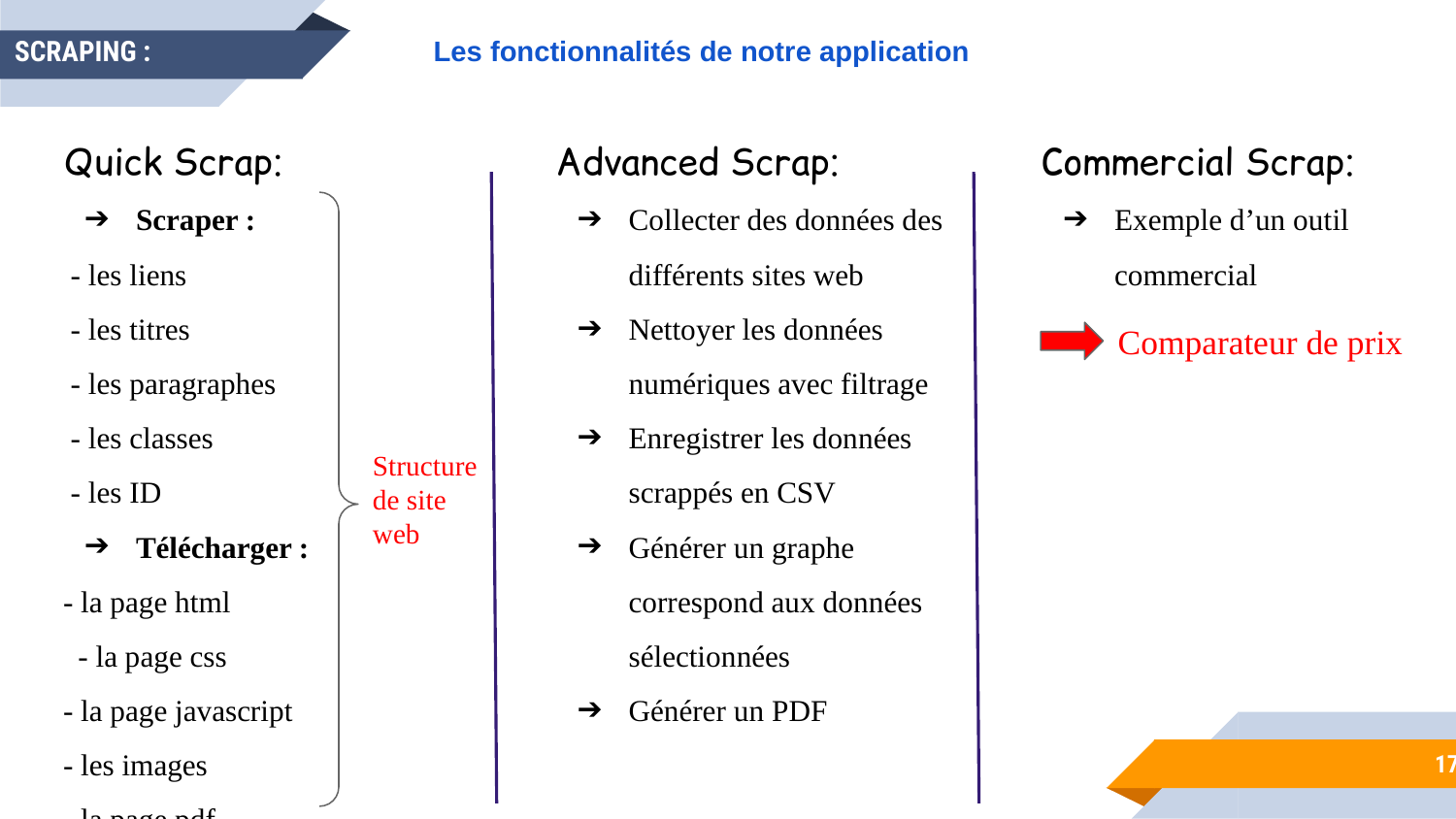

SCRAPING :
Les fonctionnalités de notre application
Quick Scrap:
Scraper :
 - les liens
 - les titres
 - les paragraphes
 - les classes
 - les ID
Télécharger :
- la page html
  - la page css
- la page javascript
- les images
- la page pdf

Advanced Scrap:
Collecter des données des différents sites web
Nettoyer les données numériques avec filtrage
Enregistrer les données scrappés en CSV
Générer un graphe correspond aux données sélectionnées
Générer un PDF

Commercial Scrap:
Exemple d’un outil commercial

Comparateur de prix

Structure
de site
web
17